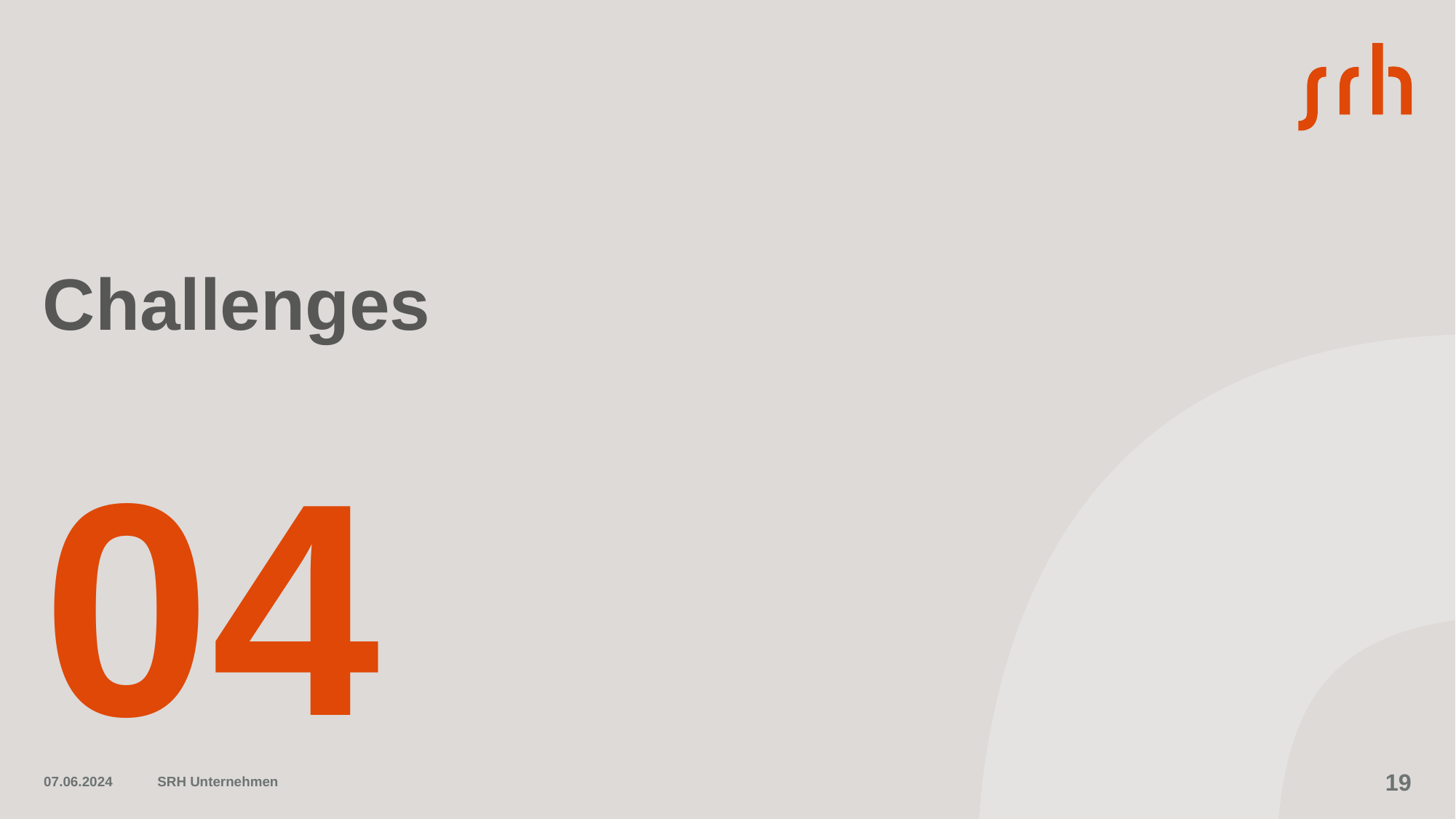

# Challenges
04
07.06.2024
SRH Unternehmen
19